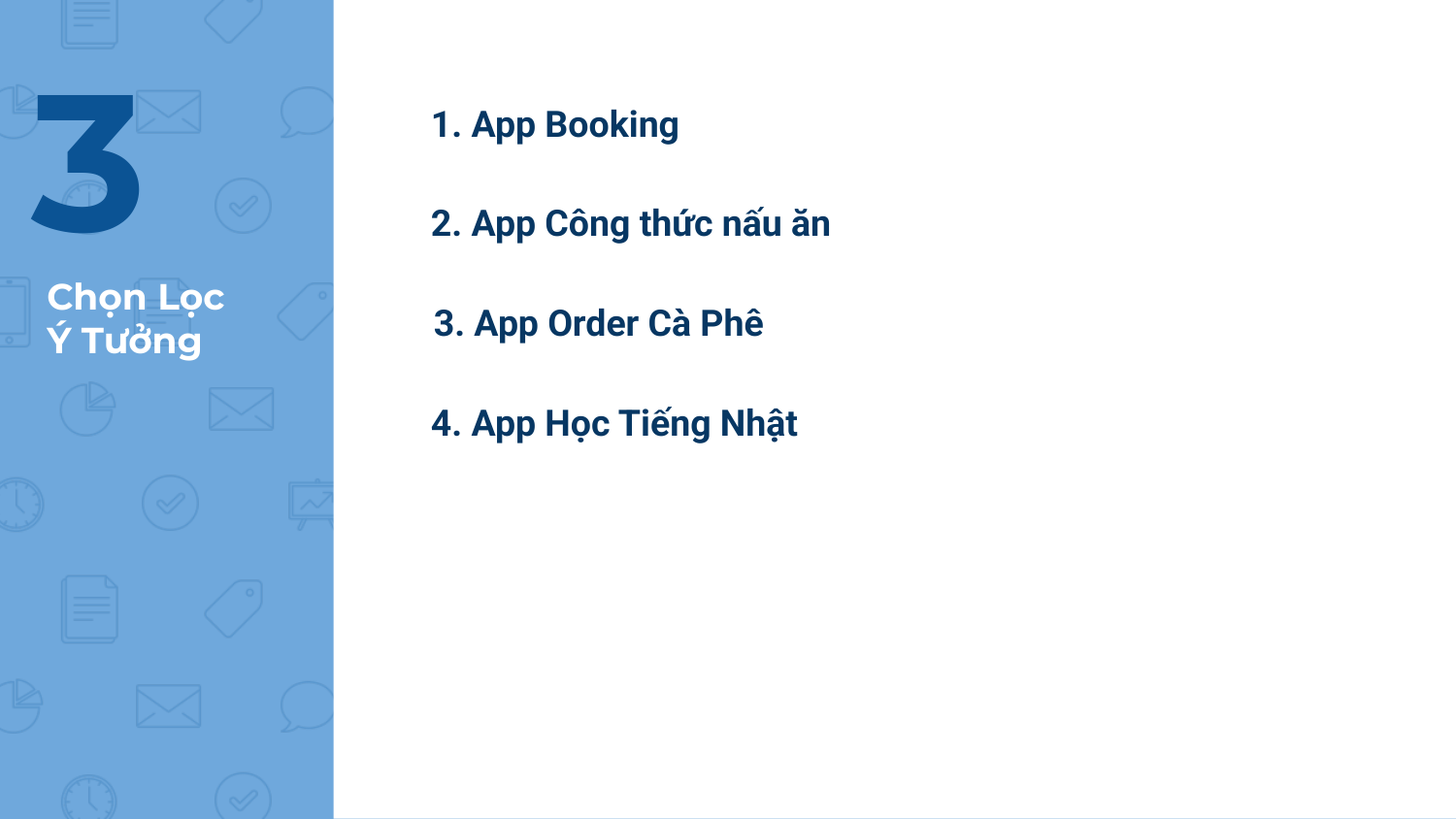

3
1. App Booking
2. App Công thức nấu ăn
# Chọn Lọc Ý Tưởng
3. App Order Cà Phê
4. App Học Tiếng Nhật